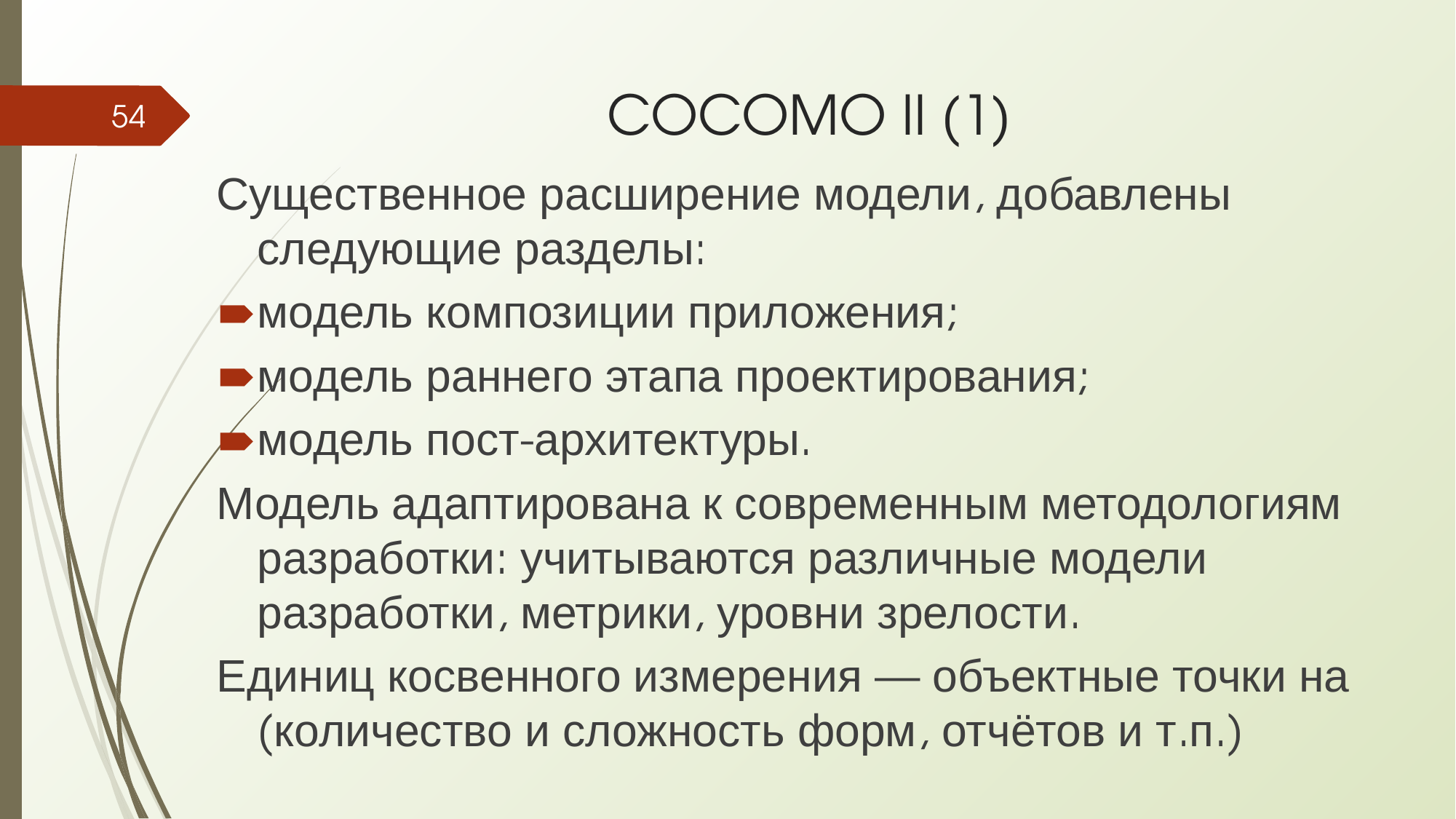

# COCOMO II (1)
54
Существенное расширение модели, добавлены следующие разделы:
модель композиции приложения;
модель раннего этапа проектирования;
модель пост-архитектуры.
Модель адаптирована к современным методологиям разработки: учитываются различные модели разработки, метрики, уровни зрелости.
Единиц косвенного измерения — объектные точки на (количество и сложность форм, отчётов и т.п.)